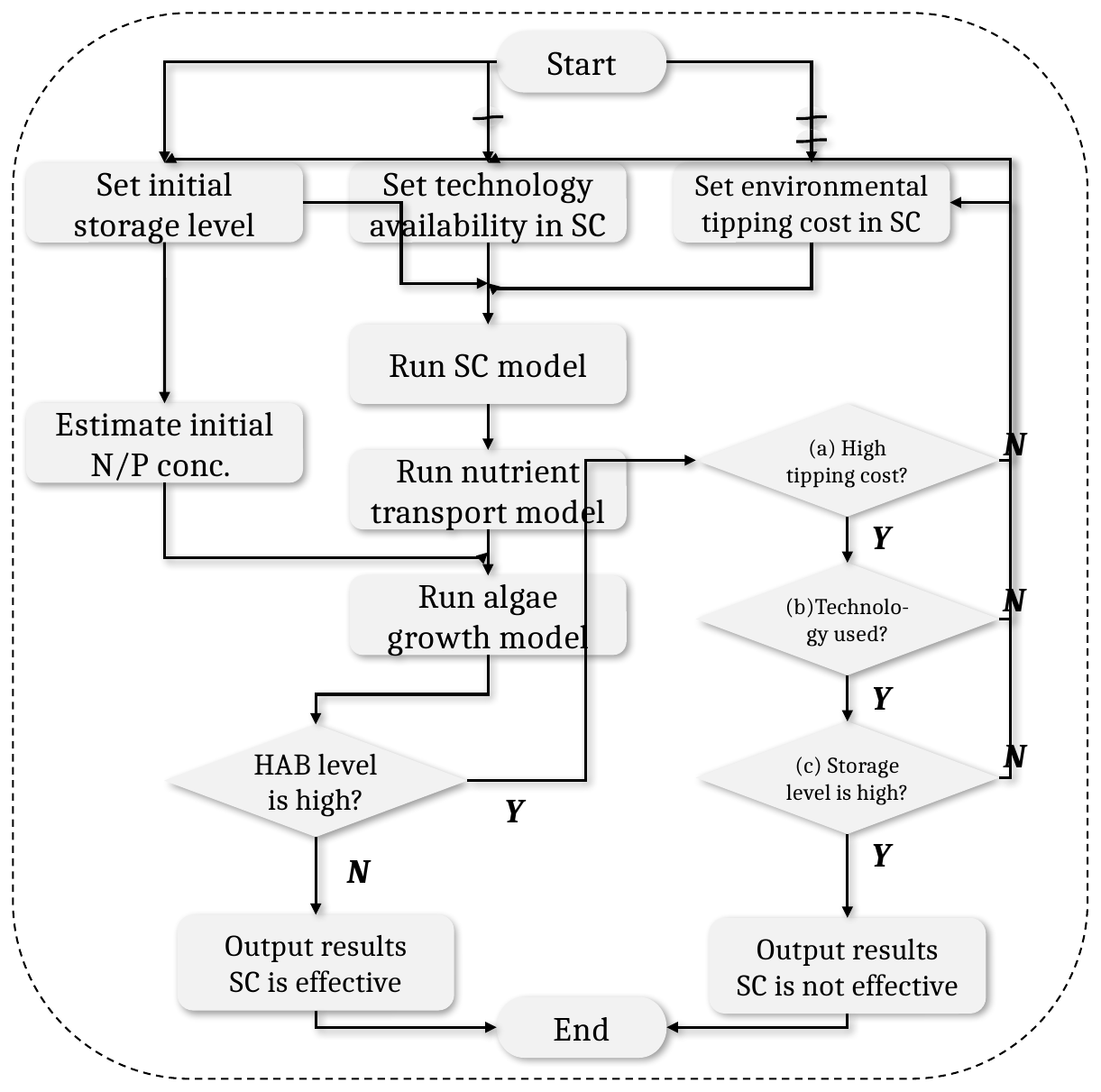

Start

Set technology availability in SC
Set environmental tipping cost in SC
Set initial storage level
Run SC model
Estimate initial N/P conc.
(a) High tipping cost?
N
Run nutrient transport model
Y
(b)Technolo-gy used?
N
Run algae growth model
Y
(c) Storage level is high?
HAB level is high?
N
Y
Y
N
Output results
SC is effective
Output results
SC is not effective
End